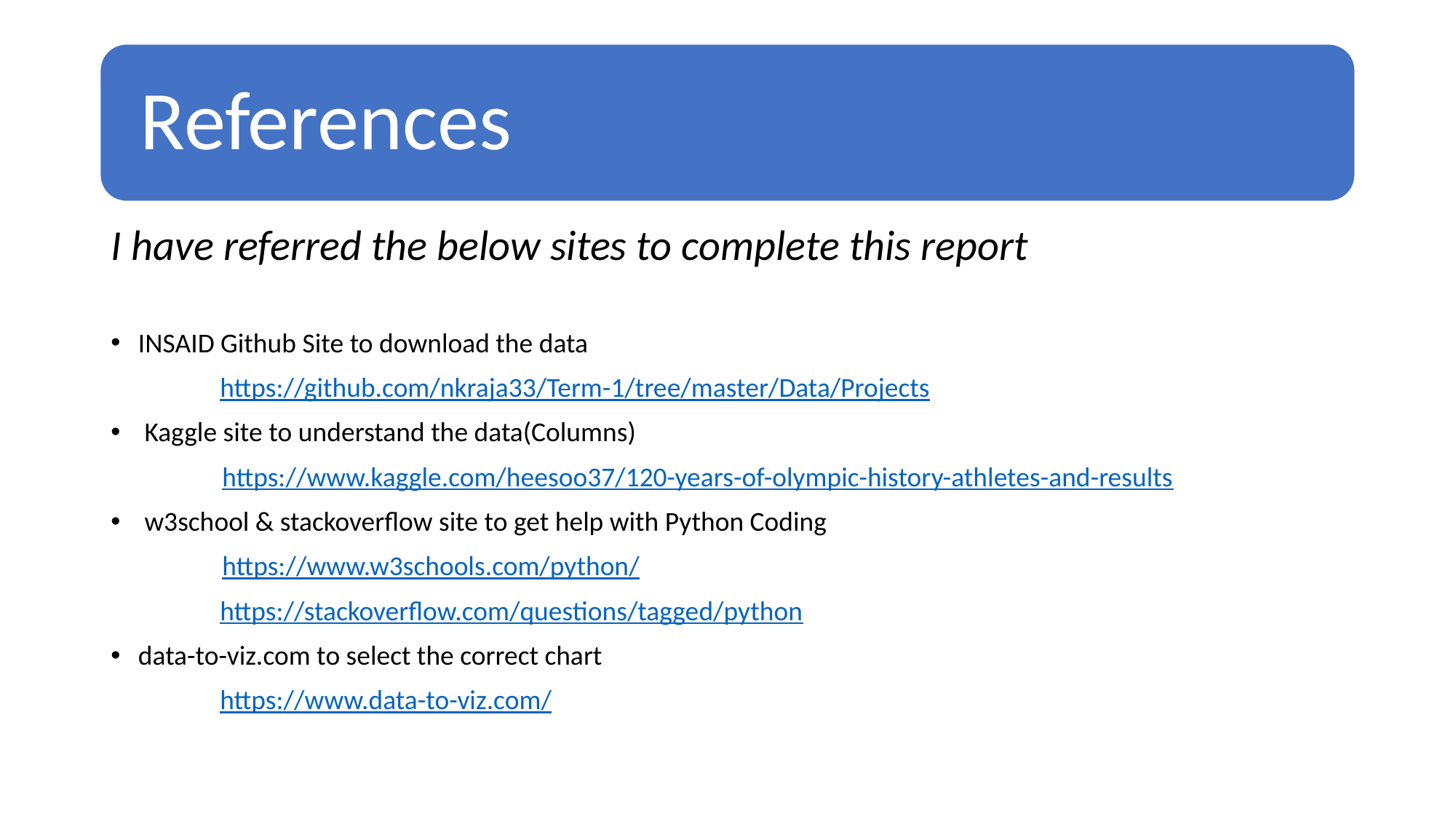

References
I have referred the below sites to complete this report

INSAID Github Site to download the data
	https://github.com/nkraja33/Term-1/tree/master/Data/Projects
 Kaggle site to understand the data(Columns)
                  https://www.kaggle.com/heesoo37/120-years-of-olympic-history-athletes-and-results
 w3school & stackoverflow site to get help with Python Coding
                  https://www.w3schools.com/python/
	https://stackoverflow.com/questions/tagged/python
data-to-viz.com to select the correct chart
	https://www.data-to-viz.com/